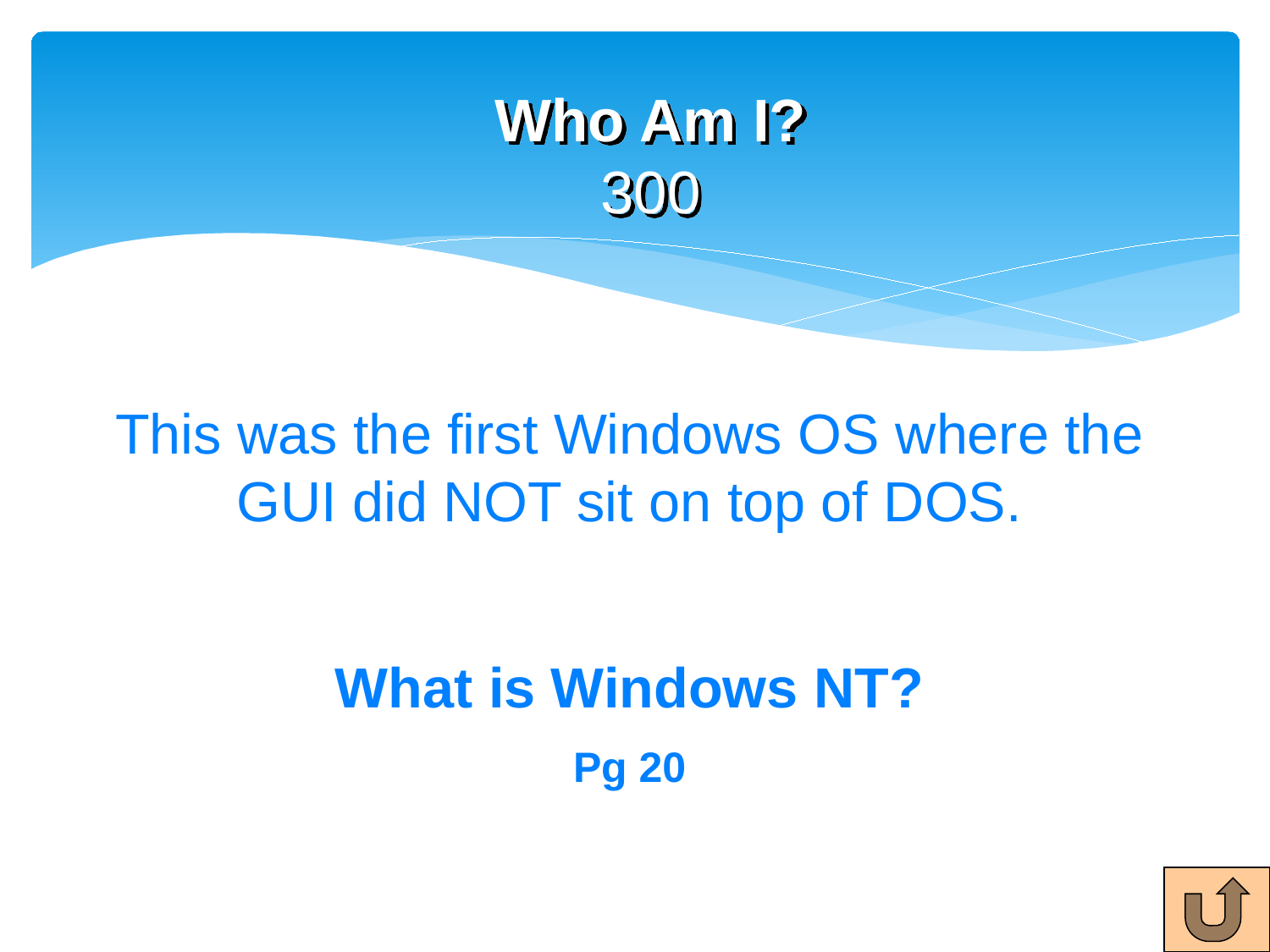

# Who Am I? 300
This was the first Windows OS where the GUI did NOT sit on top of DOS.
What is Windows NT?
Pg 20